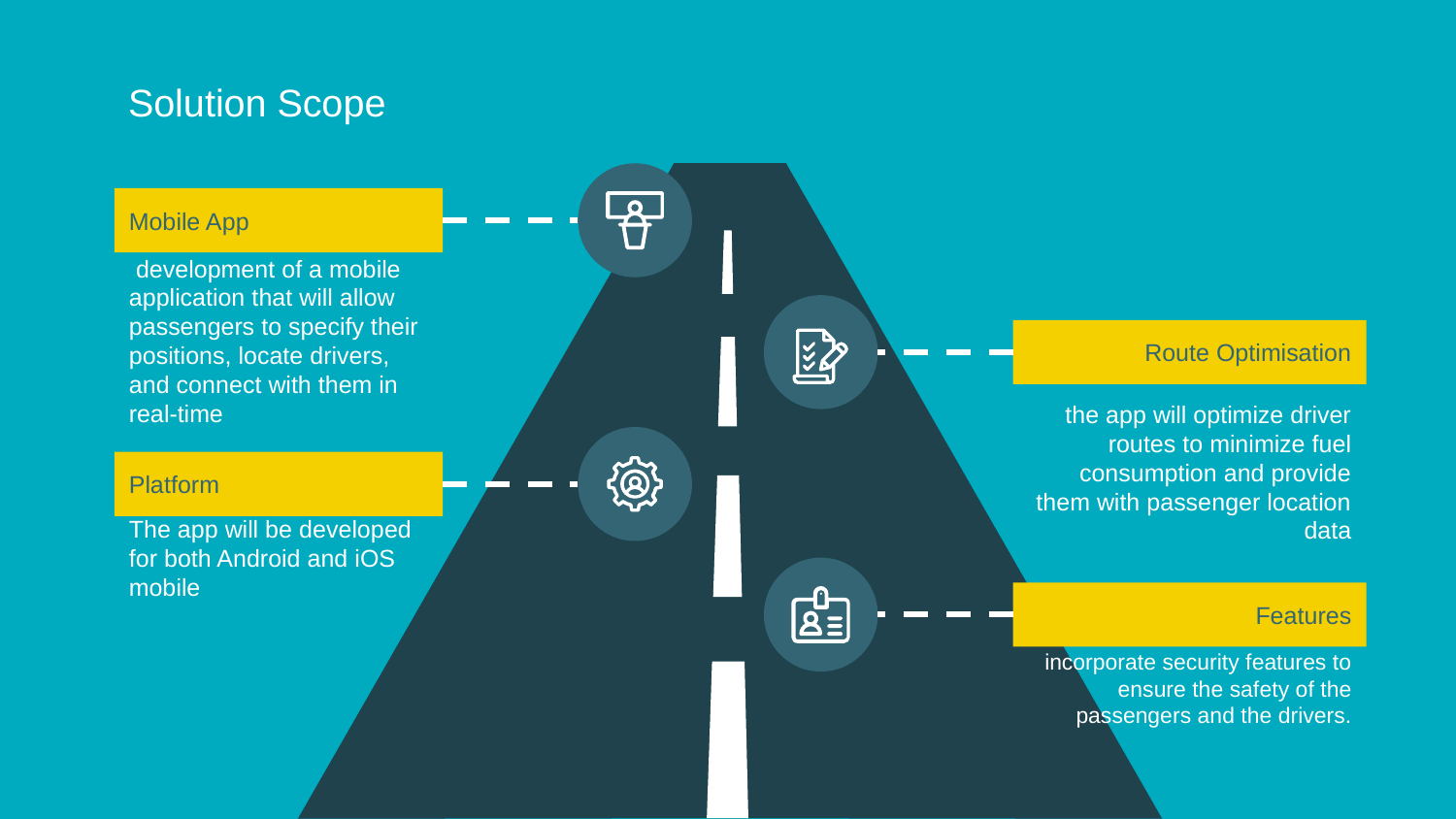

# Solution Scope

Mobile App
 development of a mobile application that will allow passengers to specify their positions, locate drivers, and connect with them in real-time

Route Optimisation
 the app will optimize driver routes to minimize fuel consumption and provide them with passenger location data

Platform
The app will be developed for both Android and iOS mobile

Features
incorporate security features to ensure the safety of the passengers and the drivers.